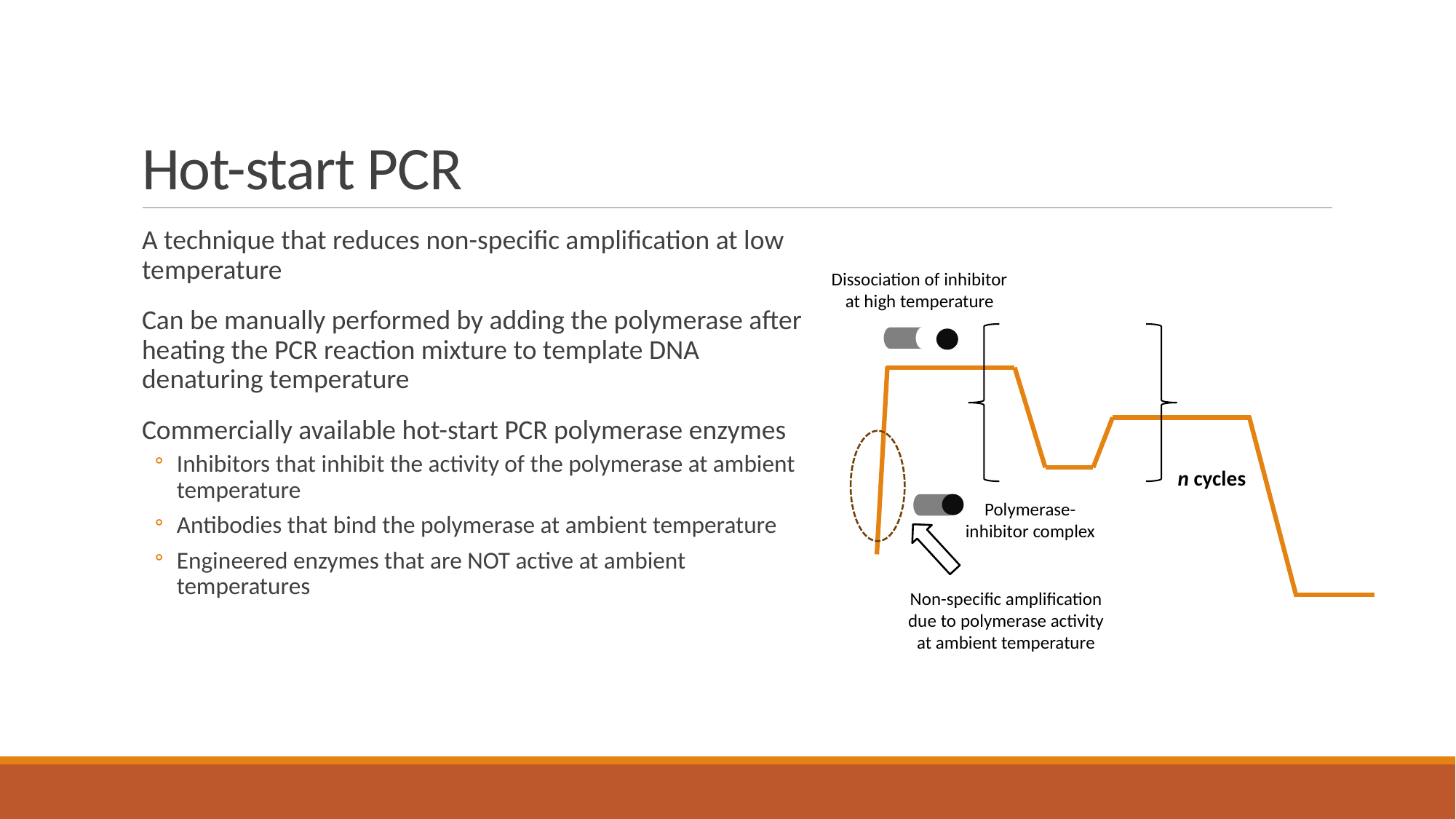

# Hot-start PCR
A technique that reduces non-specific amplification at low temperature
Can be manually performed by adding the polymerase after heating the PCR reaction mixture to template DNA denaturing temperature
Commercially available hot-start PCR polymerase enzymes
Inhibitors that inhibit the activity of the polymerase at ambient temperature
Antibodies that bind the polymerase at ambient temperature
Engineered enzymes that are NOT active at ambient temperatures

Dissociation of inhibitor at high temperature

n cycles
Polymerase-inhibitor complex

Non-specific amplification due to polymerase activity at ambient temperature